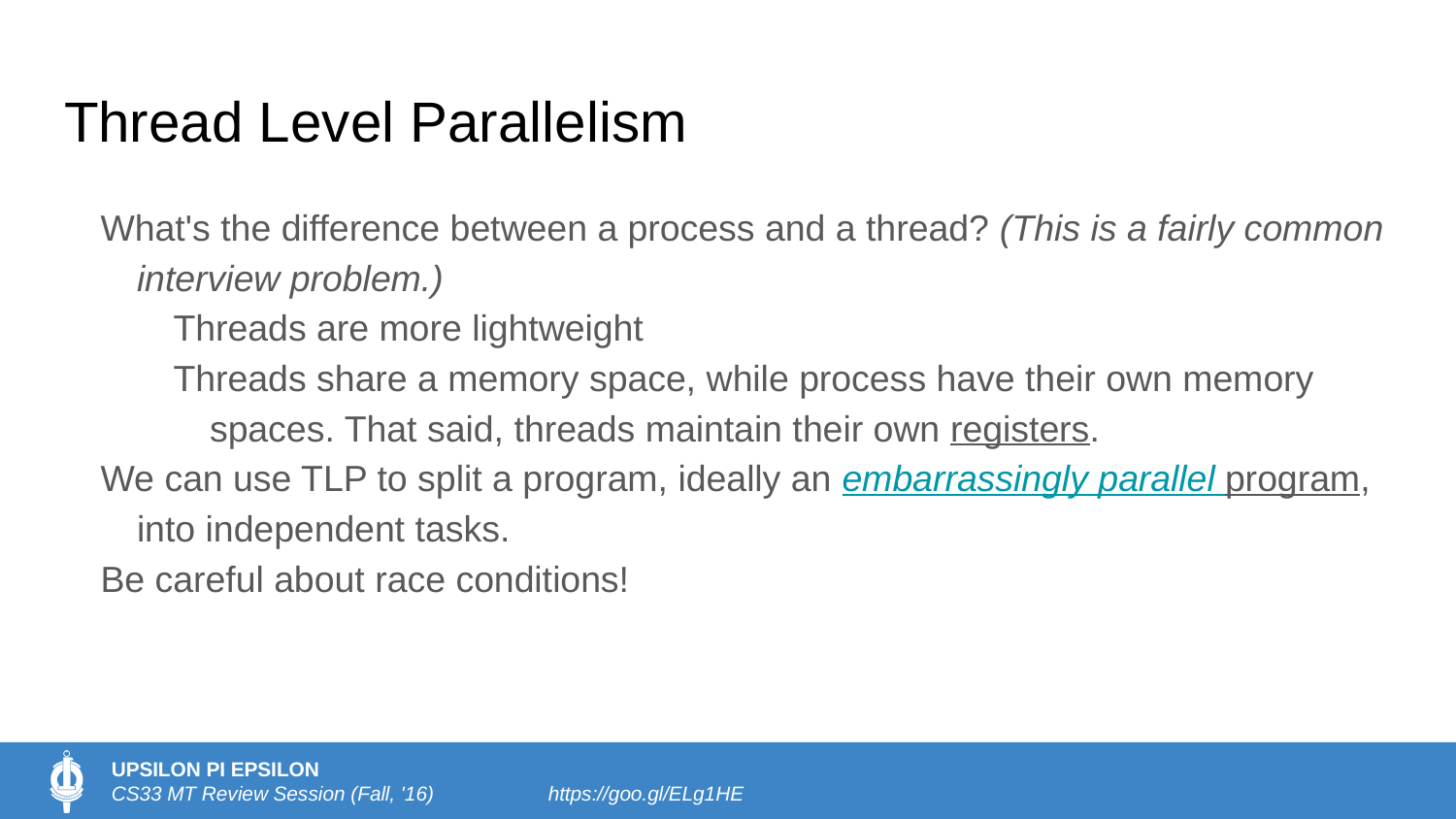

# Thread Level Parallelism
What's the difference between a process and a thread? (This is a fairly common interview problem.)
Threads are more lightweight
Threads share a memory space, while process have their own memory spaces. That said, threads maintain their own registers.
We can use TLP to split a program, ideally an embarrassingly parallel program, into independent tasks.
Be careful about race conditions!